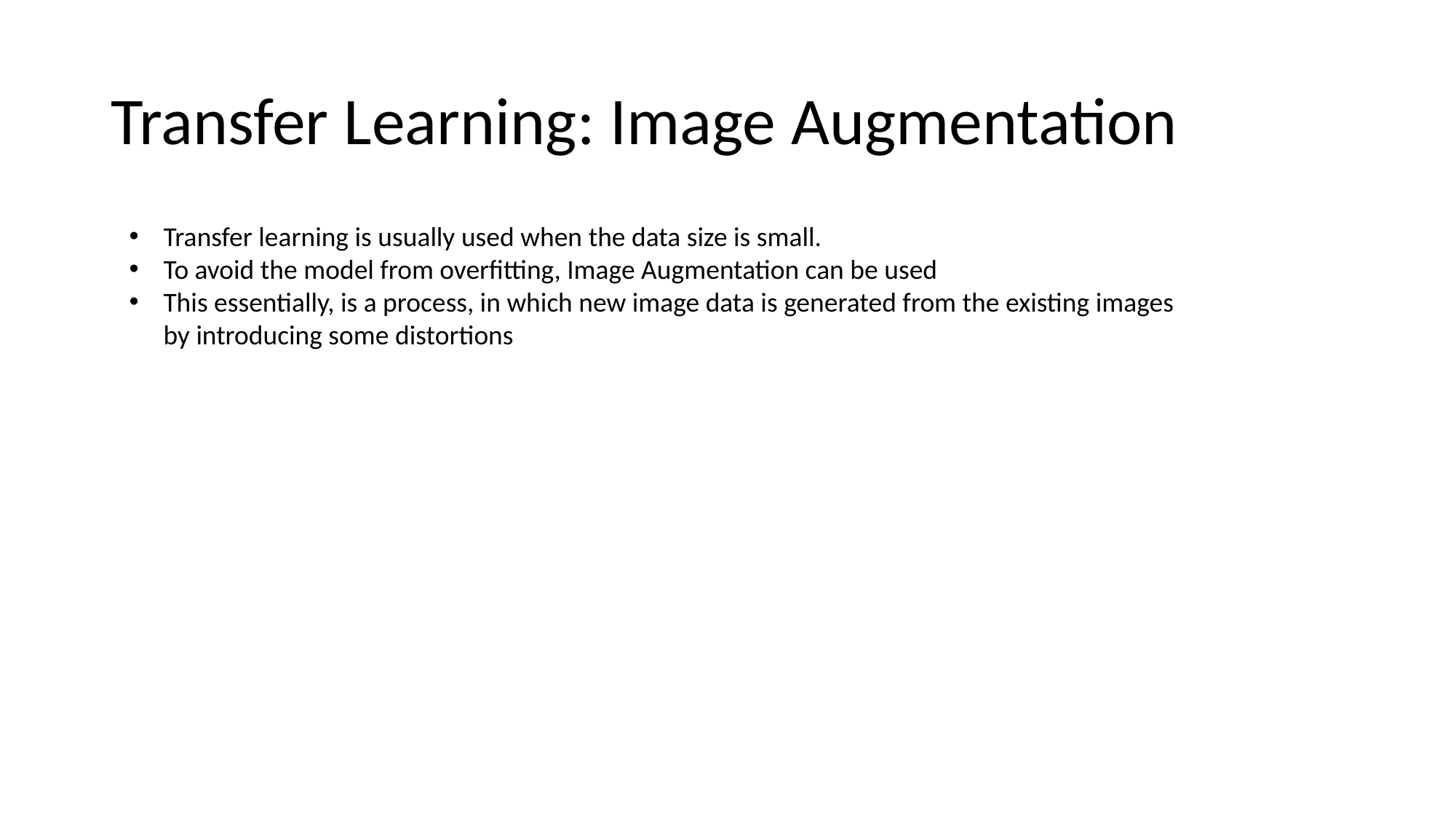

# Transfer Learning: Image Augmentation
Transfer learning is usually used when the data size is small.
To avoid the model from overfitting, Image Augmentation can be used
This essentially, is a process, in which new image data is generated from the existing images by introducing some distortions